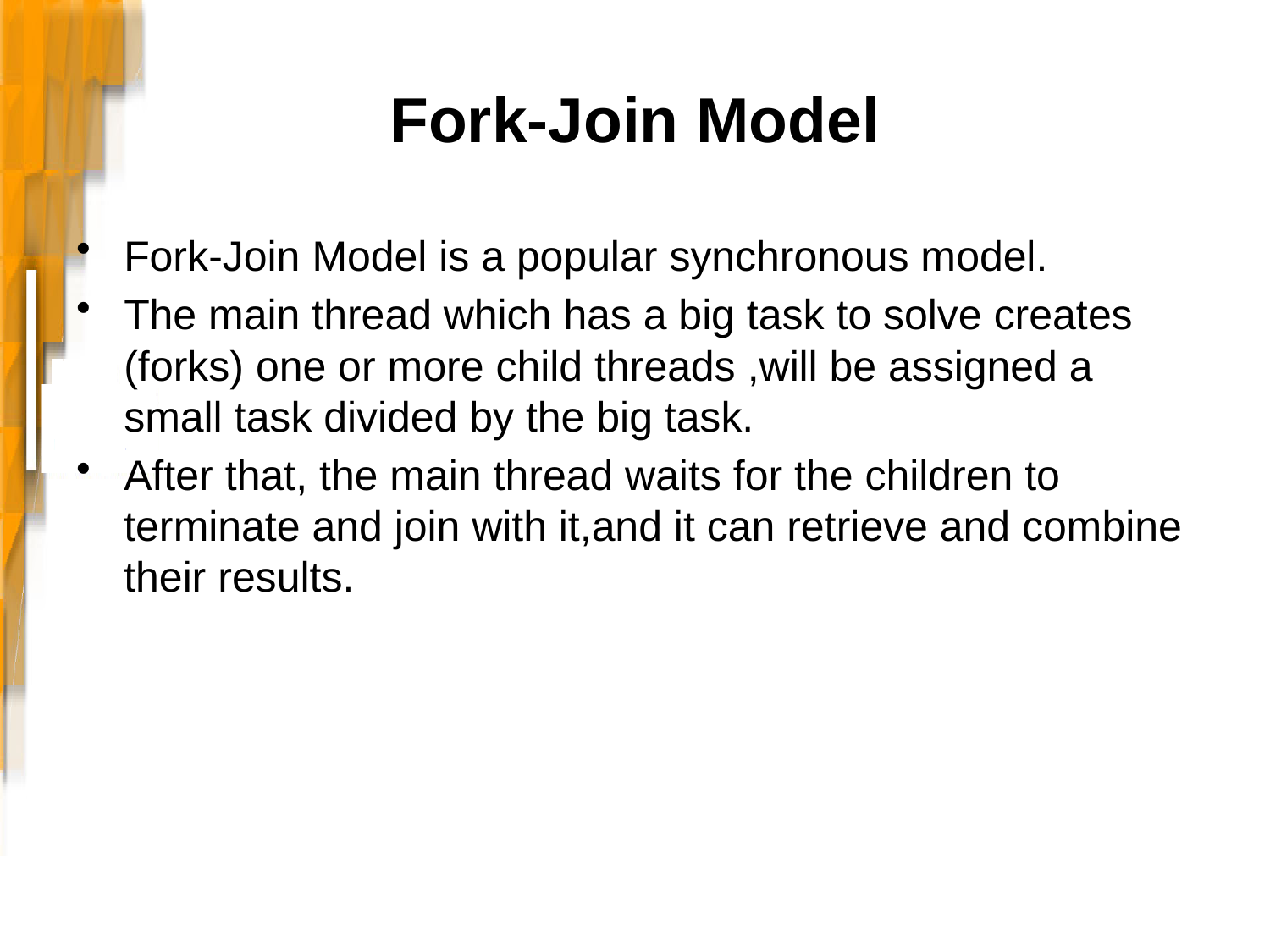

# Fork-Join Model
Fork-Join Model is a popular synchronous model.
The main thread which has a big task to solve creates (forks) one or more child threads ,will be assigned a small task divided by the big task.
After that, the main thread waits for the children to terminate and join with it,and it can retrieve and combine their results.